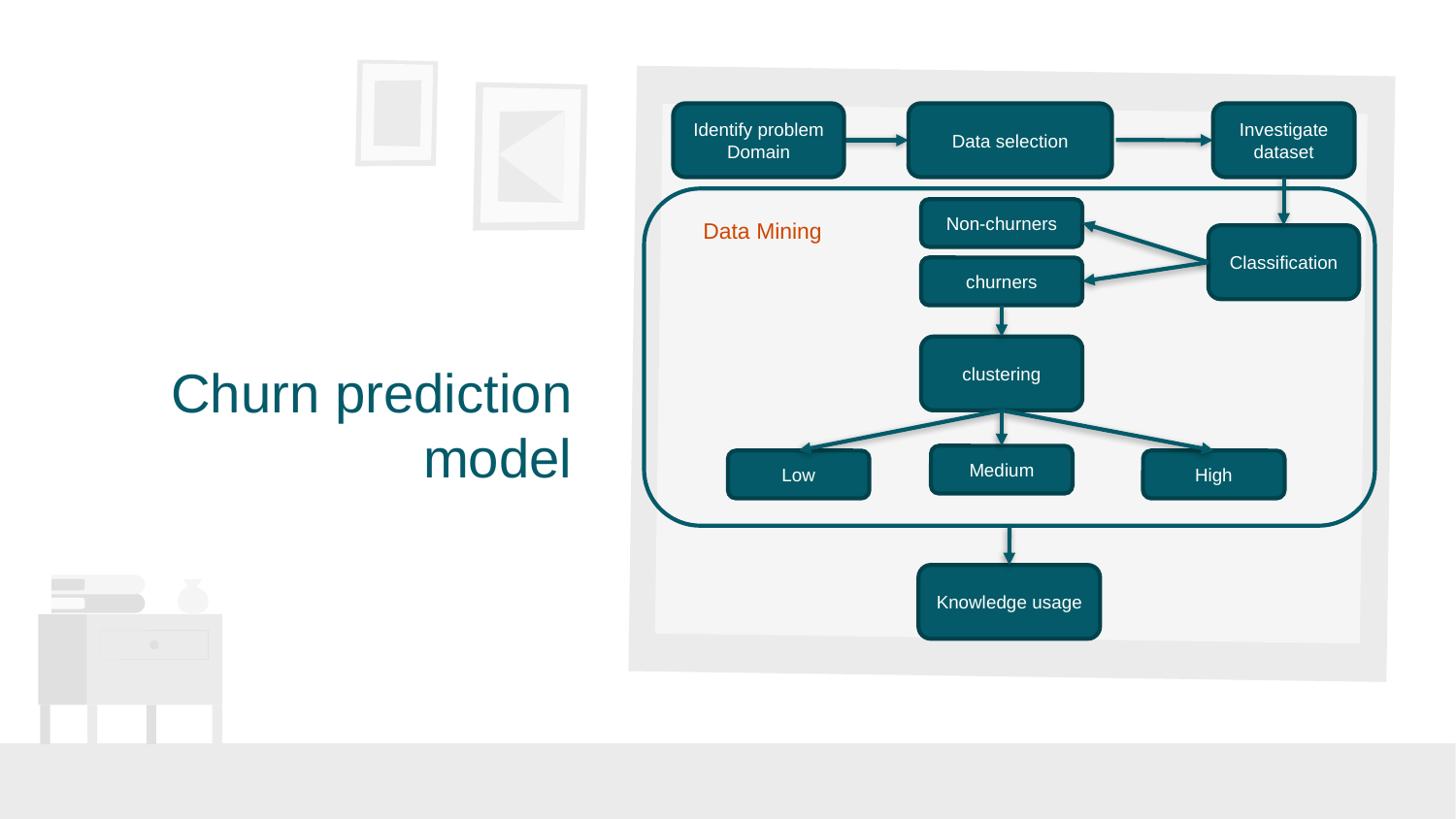

Identify problem Domain
Data selection
Investigate dataset

Non-churners
Data Mining
Classification
churners
# Churn prediction model
clustering
Medium
Low
High
Knowledge usage